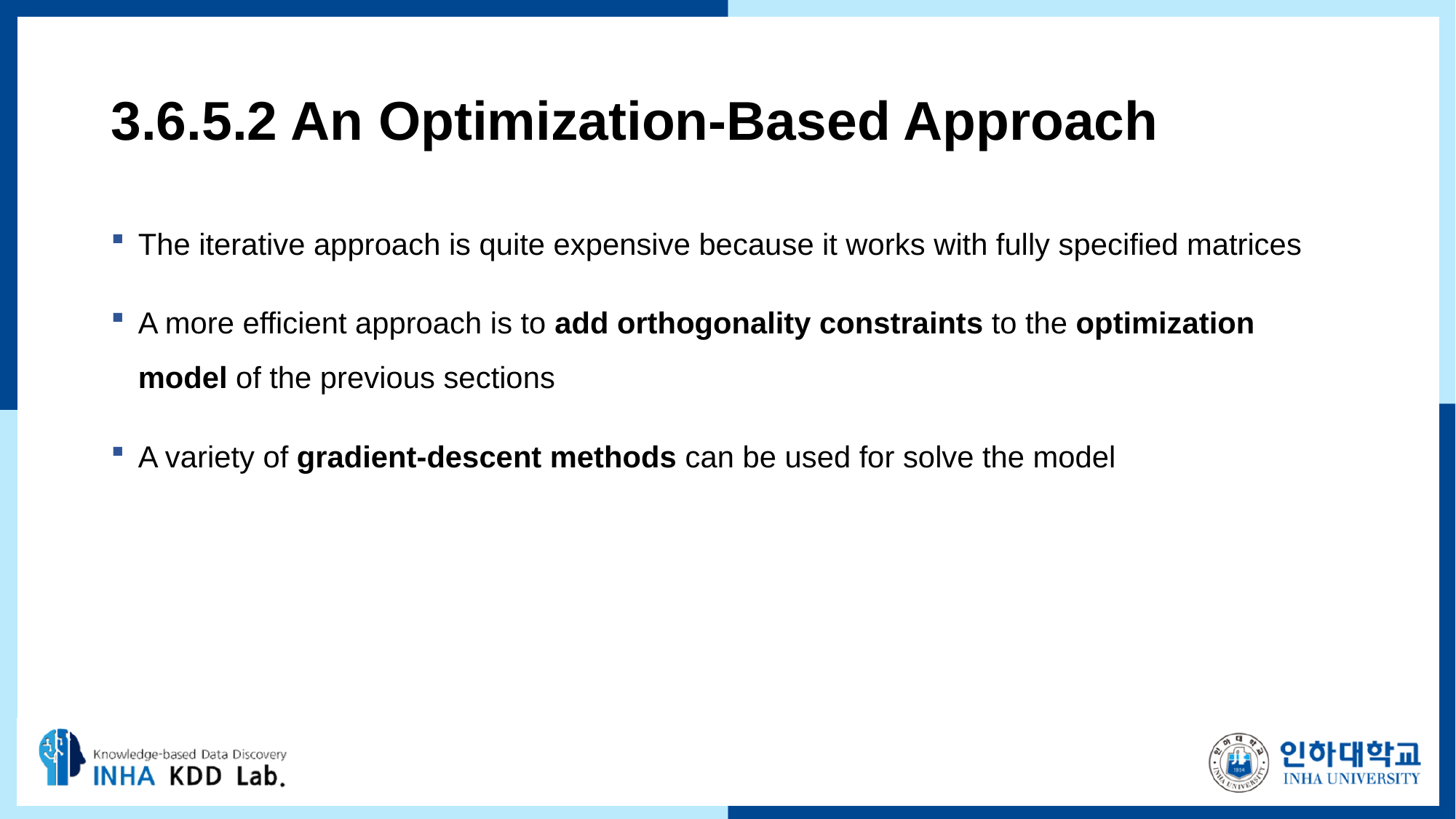

# 3.6.5.2 An Optimization-Based Approach
The iterative approach is quite expensive because it works with fully specified matrices
A more efficient approach is to add orthogonality constraints to the optimization model of the previous sections
A variety of gradient-descent methods can be used for solve the model